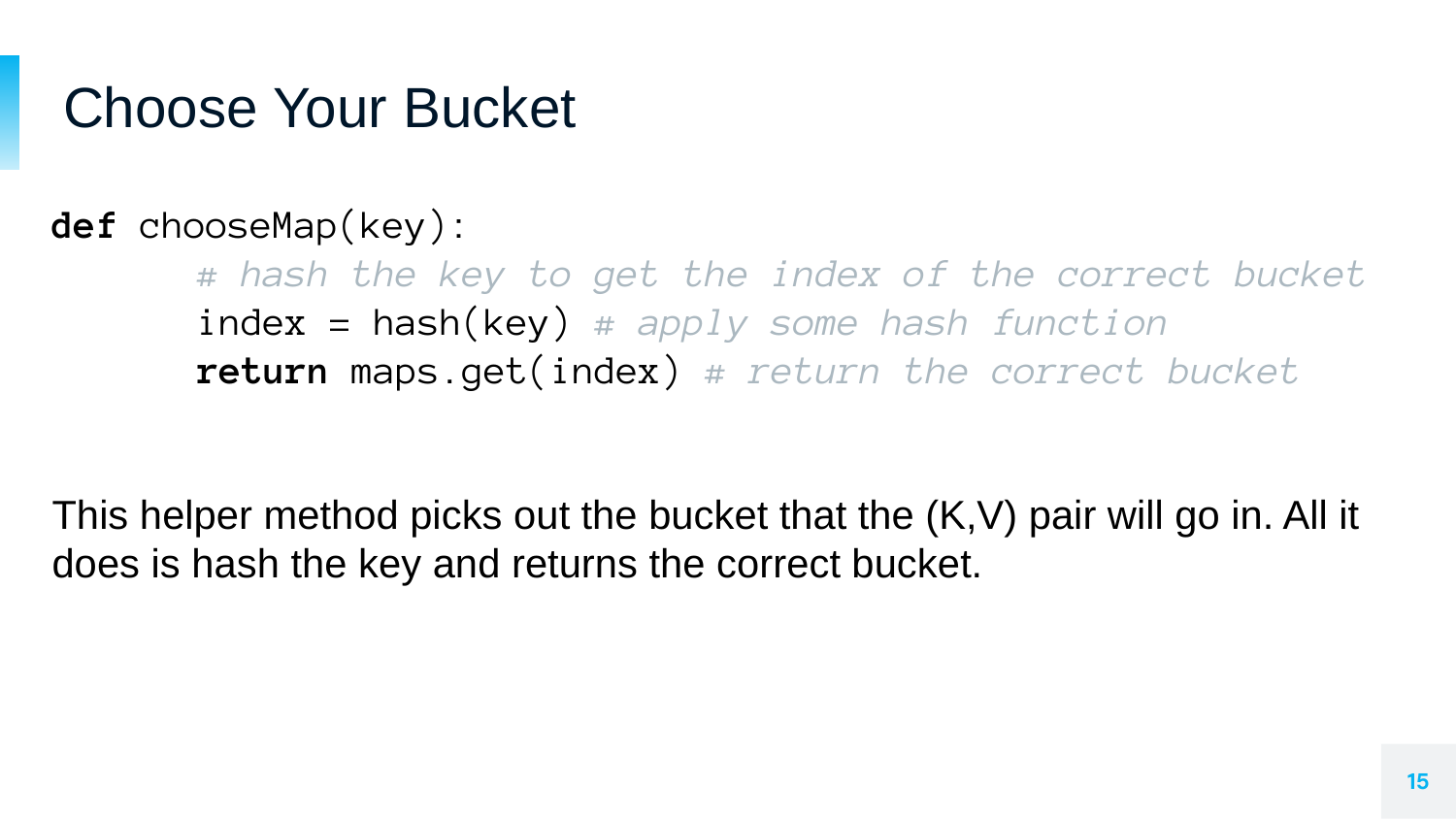

# Choose Your Bucket
def chooseMap(key):
	# hash the key to get the index of the correct bucket
	index = hash(key) # apply some hash function
	return maps.get(index) # return the correct bucket

This helper method picks out the bucket that the (K,V) pair will go in. All it does is hash the key and returns the correct bucket.
15